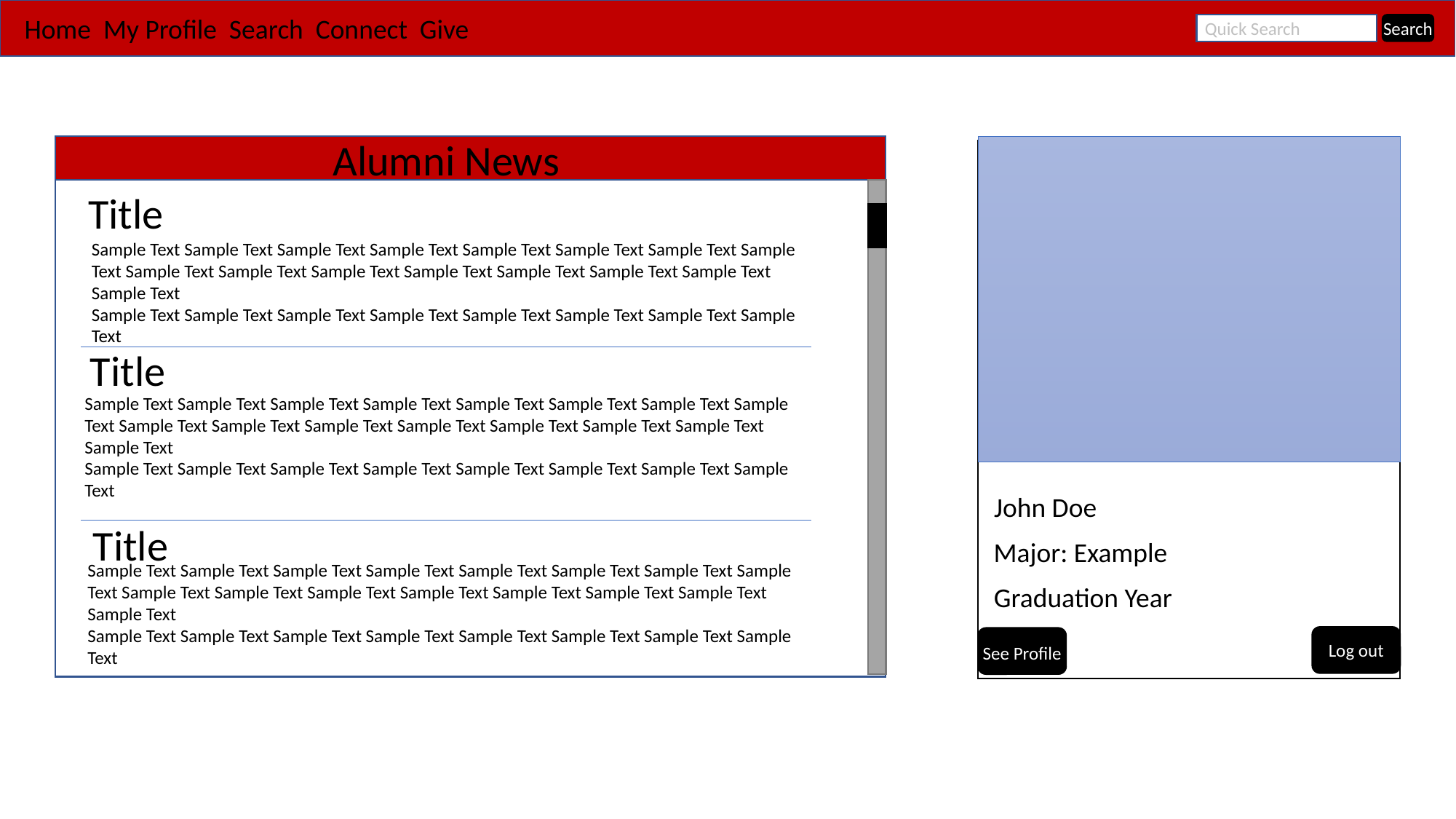

Home  My Profile  Search  Connect  Give
Search
Quick Search

Alumni News

Title

Sample Text Sample Text Sample Text Sample Text Sample Text Sample Text Sample Text Sample Text Sample Text Sample Text Sample Text Sample Text Sample Text Sample Text Sample Text Sample Text
Sample Text Sample Text Sample Text Sample Text Sample Text Sample Text Sample Text Sample Text

Title
Sample Text Sample Text Sample Text Sample Text Sample Text Sample Text Sample Text Sample Text Sample Text Sample Text Sample Text Sample Text Sample Text Sample Text Sample Text Sample Text
Sample Text Sample Text Sample Text Sample Text Sample Text Sample Text Sample Text Sample Text

John Doe
Title
Major: Example
Sample Text Sample Text Sample Text Sample Text Sample Text Sample Text Sample Text Sample Text Sample Text Sample Text Sample Text Sample Text Sample Text Sample Text Sample Text Sample Text
Sample Text Sample Text Sample Text Sample Text Sample Text Sample Text Sample Text Sample Text

Graduation Year

Log out
See Profile